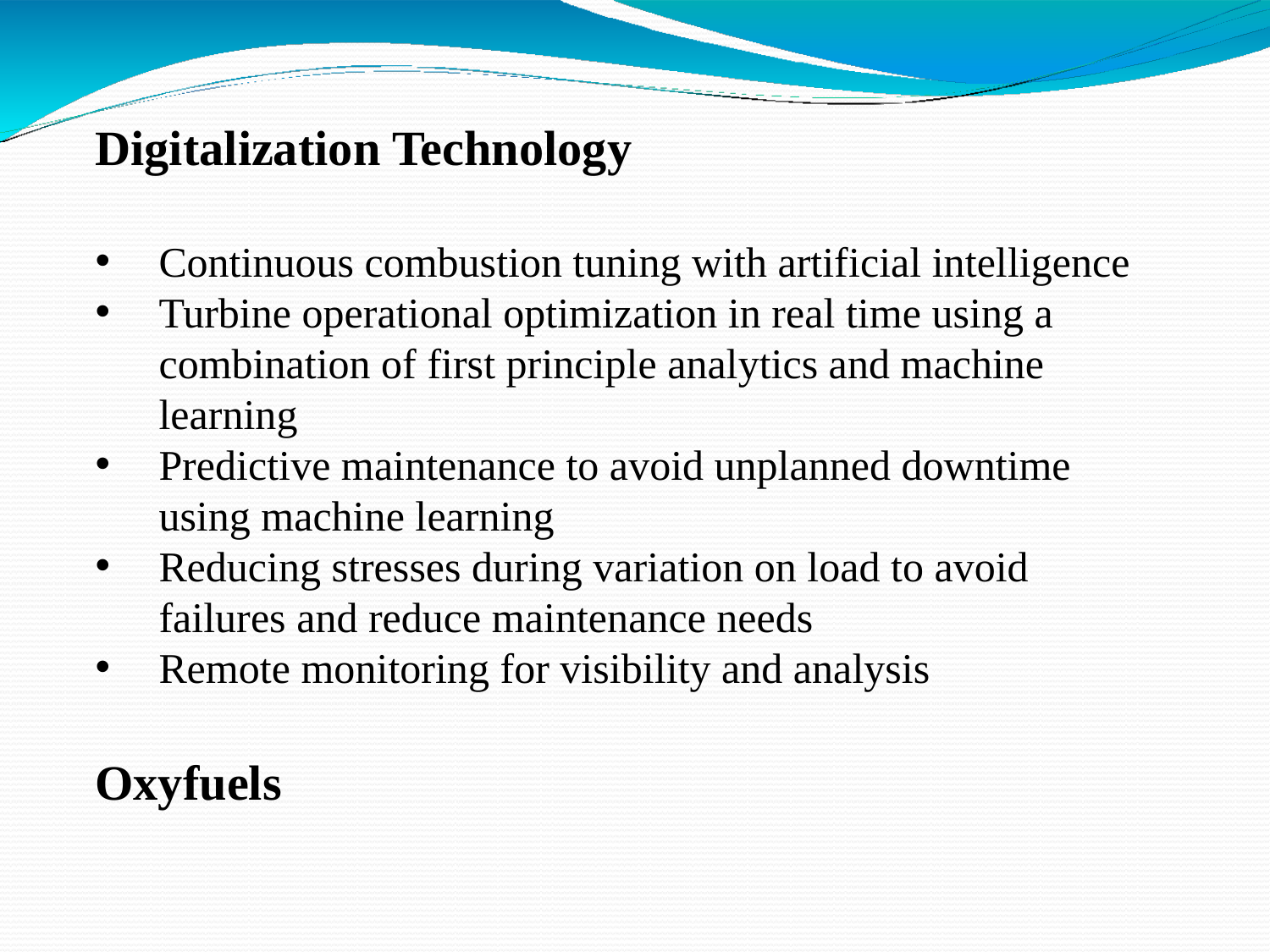

Digitalization Technology

Continuous combustion tuning with artificial intelligence
Turbine operational optimization in real time using a combination of first principle analytics and machine learning
Predictive maintenance to avoid unplanned downtime using machine learning
Reducing stresses during variation on load to avoid failures and reduce maintenance needs
Remote monitoring for visibility and analysis

Oxyfuels